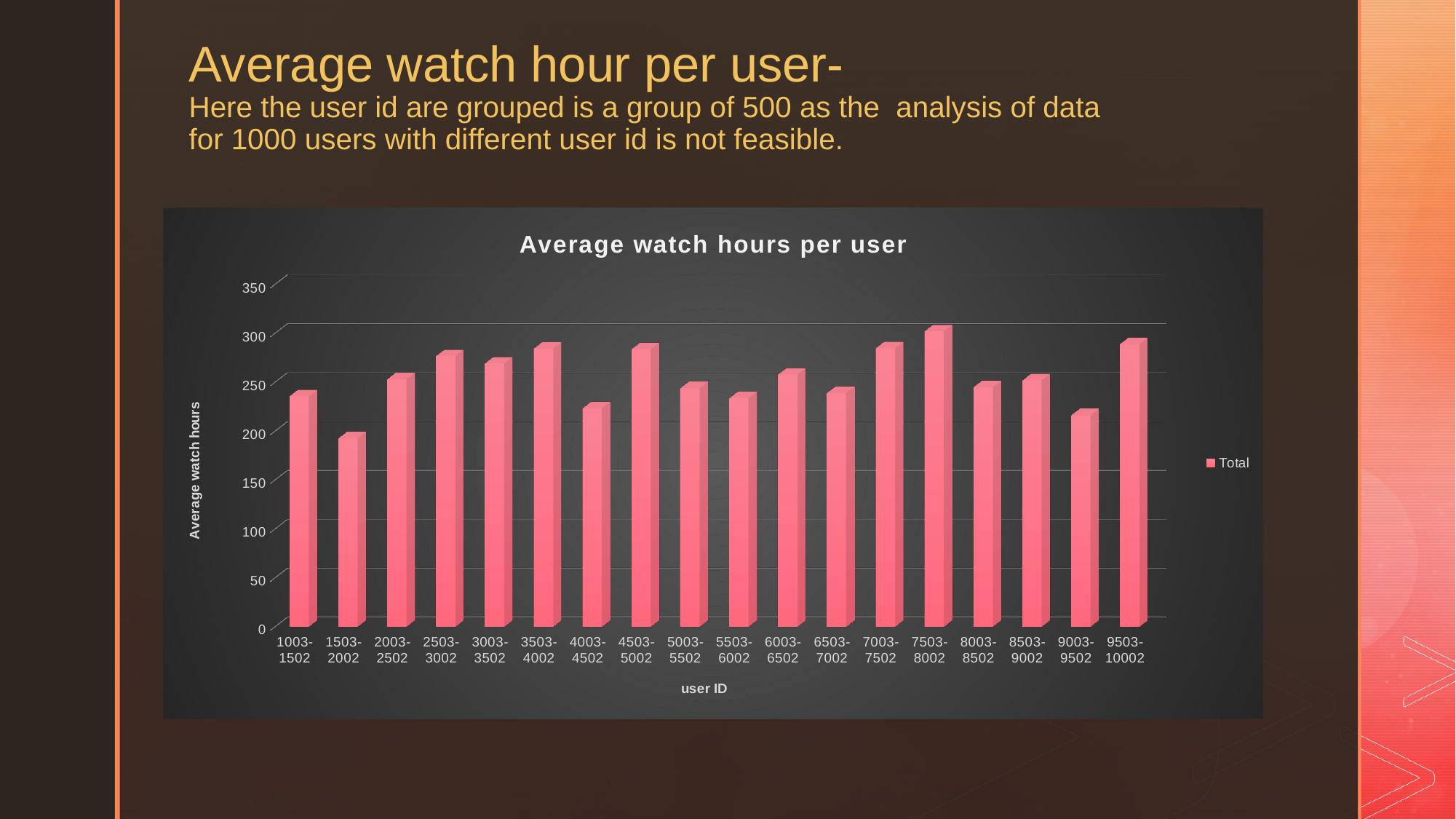

Average watch hour per user-
Here the user id are grouped is a group of 500 as the  analysis of data for 1000 users with different user id is not feasible.

[unsupported chart]